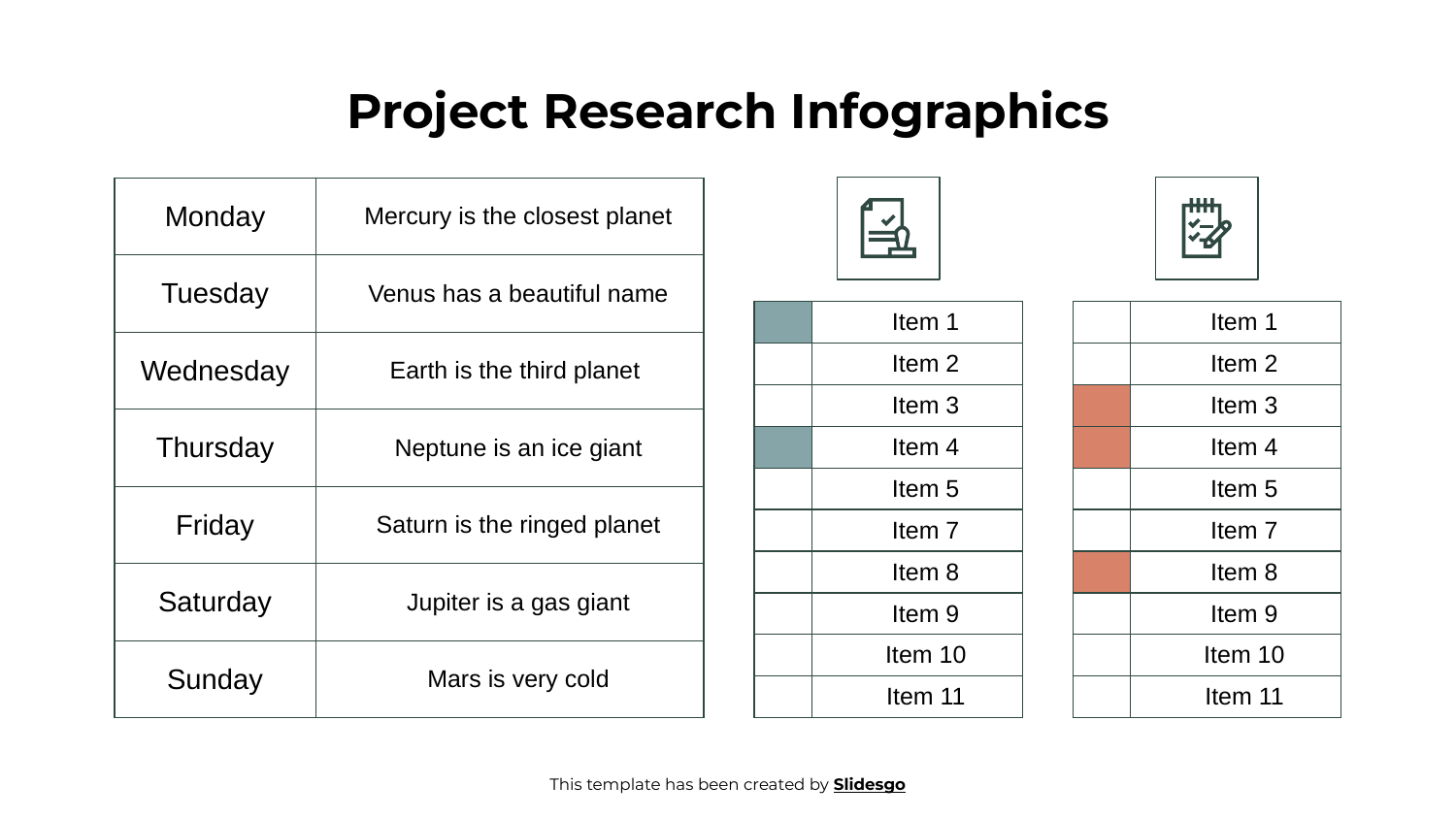

# Project Research Infographics

| Monday | Mercury is the closest planet |
| --- | --- |
| Tuesday | Venus has a beautiful name |
| Wednesday | Earth is the third planet |
| Thursday | Neptune is an ice giant |
| Friday | Saturn is the ringed planet |
| Saturday | Jupiter is a gas giant |
| Sunday | Mars is very cold |

|  | Item 1 |
| --- | --- |
|  | Item 2 |
|  | Item 3 |
|  | Item 4 |
|  | Item 5 |
|  | Item 7 |
|  | Item 8 |
|  | Item 9 |
|  | Item 10 |
|  | Item 11 |
|  | Item 1 |
| --- | --- |
|  | Item 2 |
|  | Item 3 |
|  | Item 4 |
|  | Item 5 |
|  | Item 7 |
|  | Item 8 |
|  | Item 9 |
|  | Item 10 |
|  | Item 11 |
This template has been created by Slidesgo